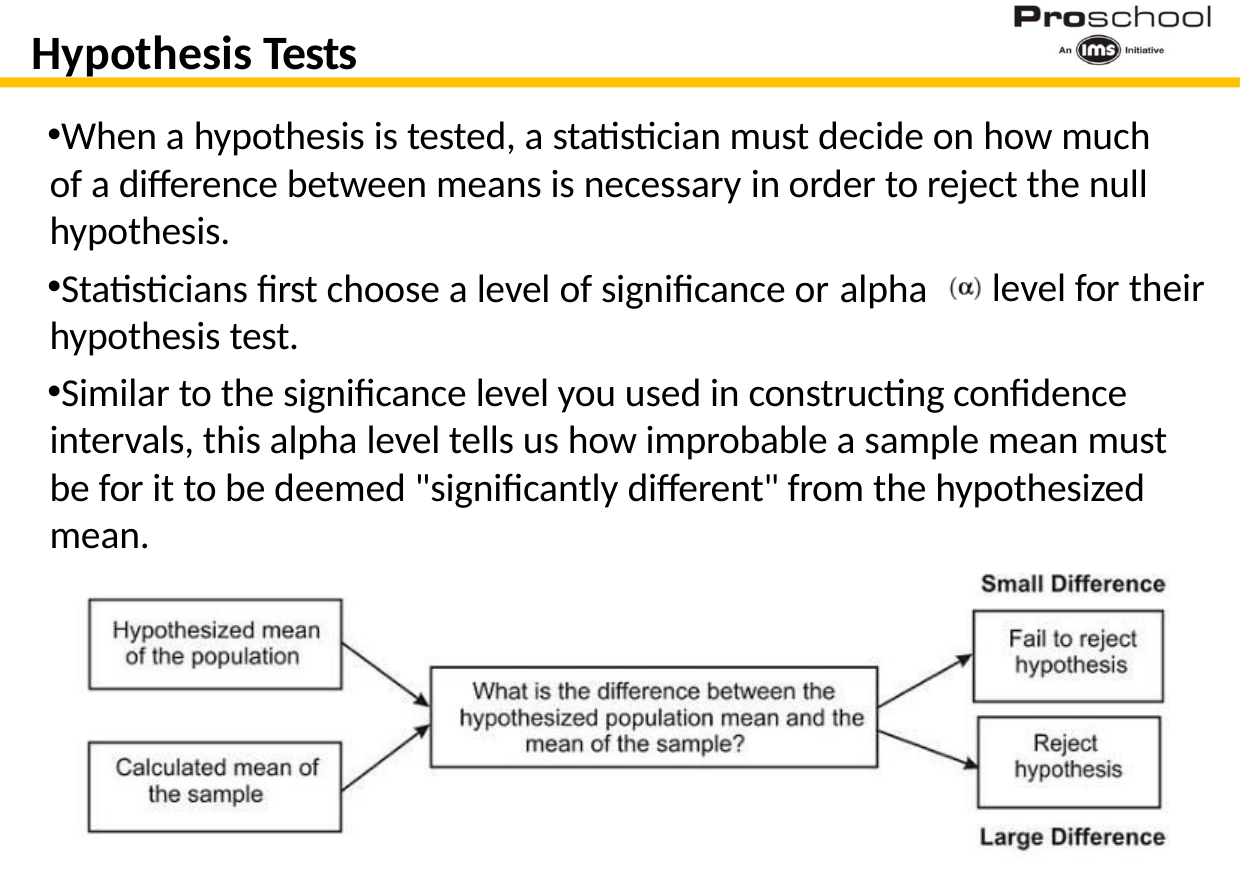

# Hypothesis Tests

When a hypothesis is tested, a statistician must decide on how much  of a difference between means is necessary in order to reject the null  hypothesis.
Statisticians first choose a level of significance or alpha
hypothesis test.
Similar to the significance level you used in constructing confidence  intervals, this alpha level tells us how improbable a sample mean must  be for it to be deemed "significantly different" from the hypothesized  mean.
vel for their

le